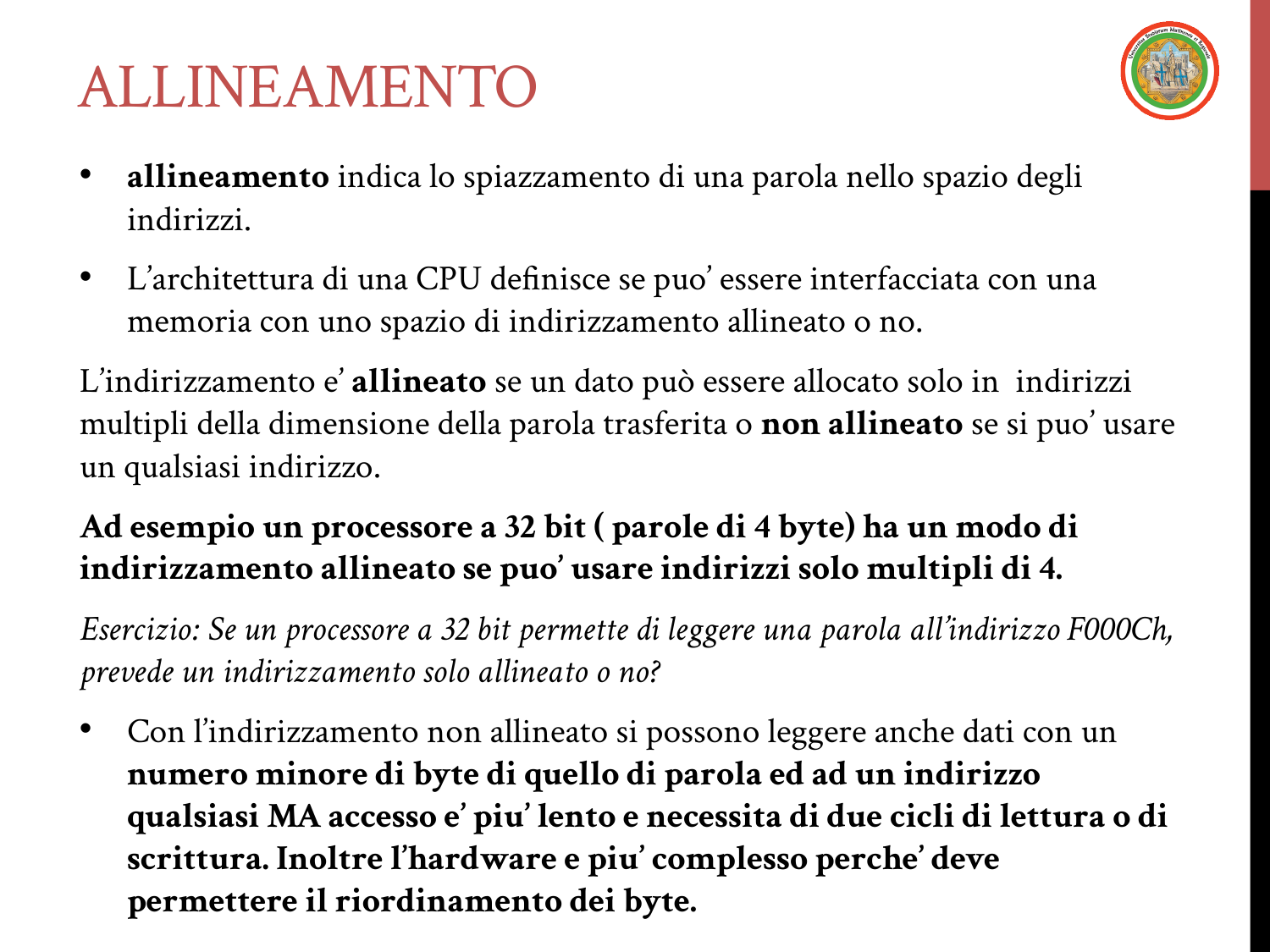

# Allineamento
allineamento indica lo spiazzamento di una parola nello spazio degli indirizzi.
L’architettura di una CPU definisce se puo’ essere interfacciata con una memoria con uno spazio di indirizzamento allineato o no.
L’indirizzamento e’ allineato se un dato può essere allocato solo in  indirizzi multipli della dimensione della parola trasferita o non allineato se si puo’ usare un qualsiasi indirizzo.
Ad esempio un processore a 32 bit ( parole di 4 byte) ha un modo di indirizzamento allineato se puo’ usare indirizzi solo multipli di 4.
Esercizio: Se un processore a 32 bit permette di leggere una parola all’indirizzo F000Ch, prevede un indirizzamento solo allineato o no?
Con l’indirizzamento non allineato si possono leggere anche dati con un numero minore di byte di quello di parola ed ad un indirizzo qualsiasi MA accesso e’ piu’ lento e necessita di due cicli di lettura o di scrittura. Inoltre l’hardware e piu’ complesso perche’ deve permettere il riordinamento dei byte.